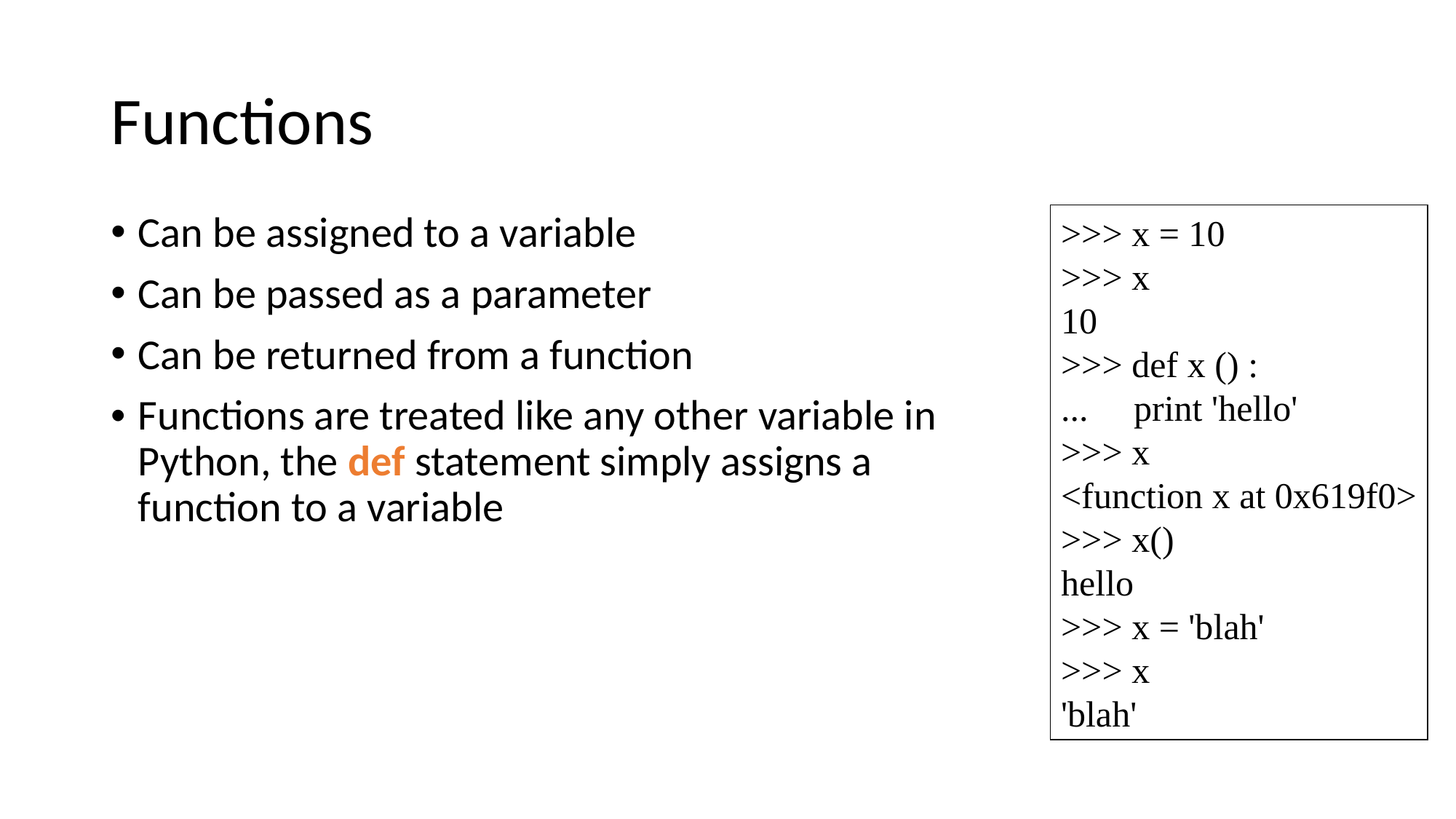

# Functions
Can be assigned to a variable
Can be passed as a parameter
Can be returned from a function
Functions are treated like any other variable in Python, the def statement simply assigns a function to a variable

>>> x = 10
>>> x
10
>>> def x () :
...     print 'hello'
>>> x
<function x at 0x619f0>
>>> x()
hello
>>> x = 'blah'
>>> x
'blah'